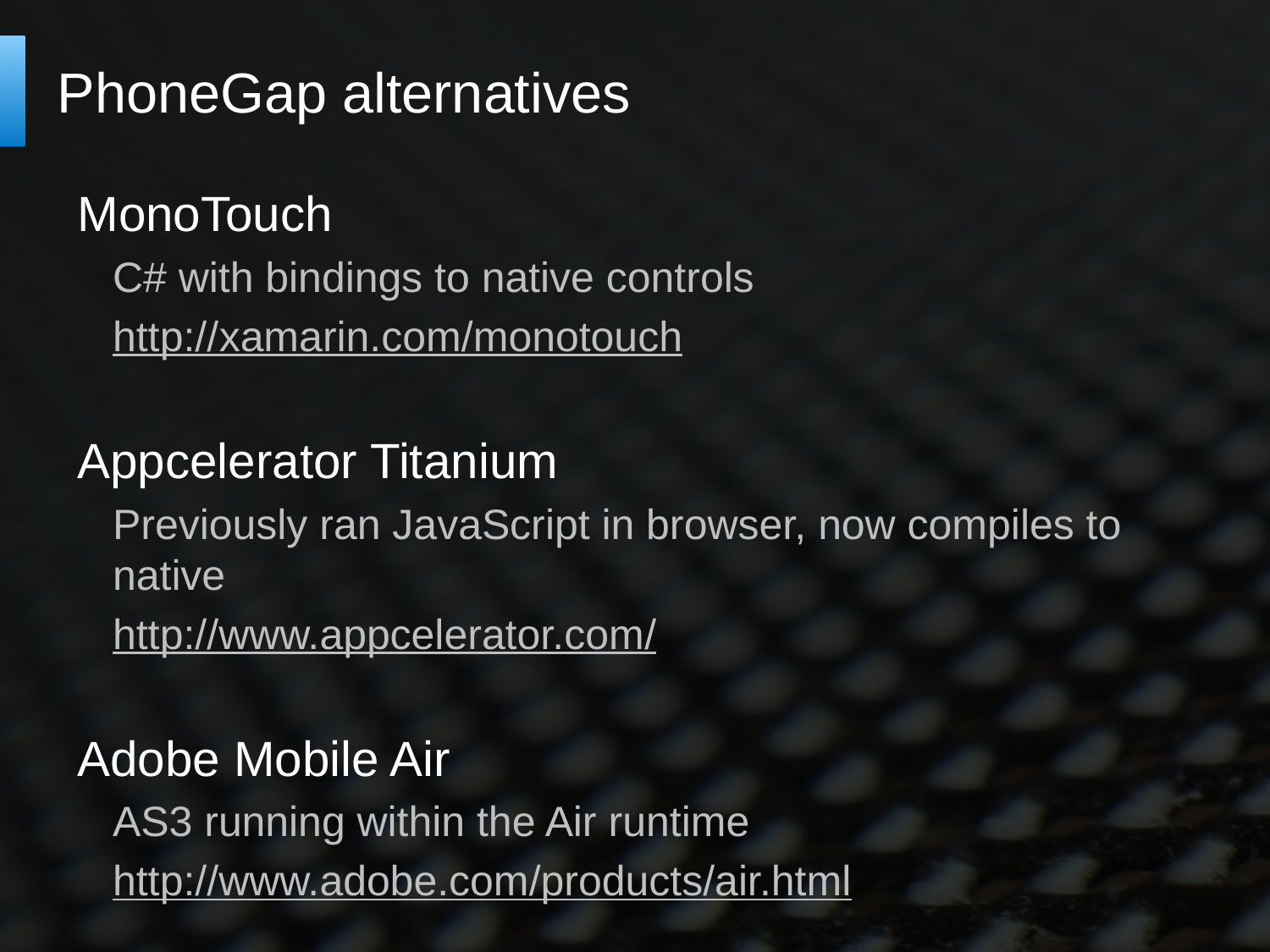

# PhoneGap alternatives
MonoTouch
C# with bindings to native controls
http://xamarin.com/monotouch

Appcelerator Titanium
Previously ran JavaScript in browser, now compiles to native
http://www.appcelerator.com/

Adobe Mobile Air
AS3 running within the Air runtime
http://www.adobe.com/products/air.html